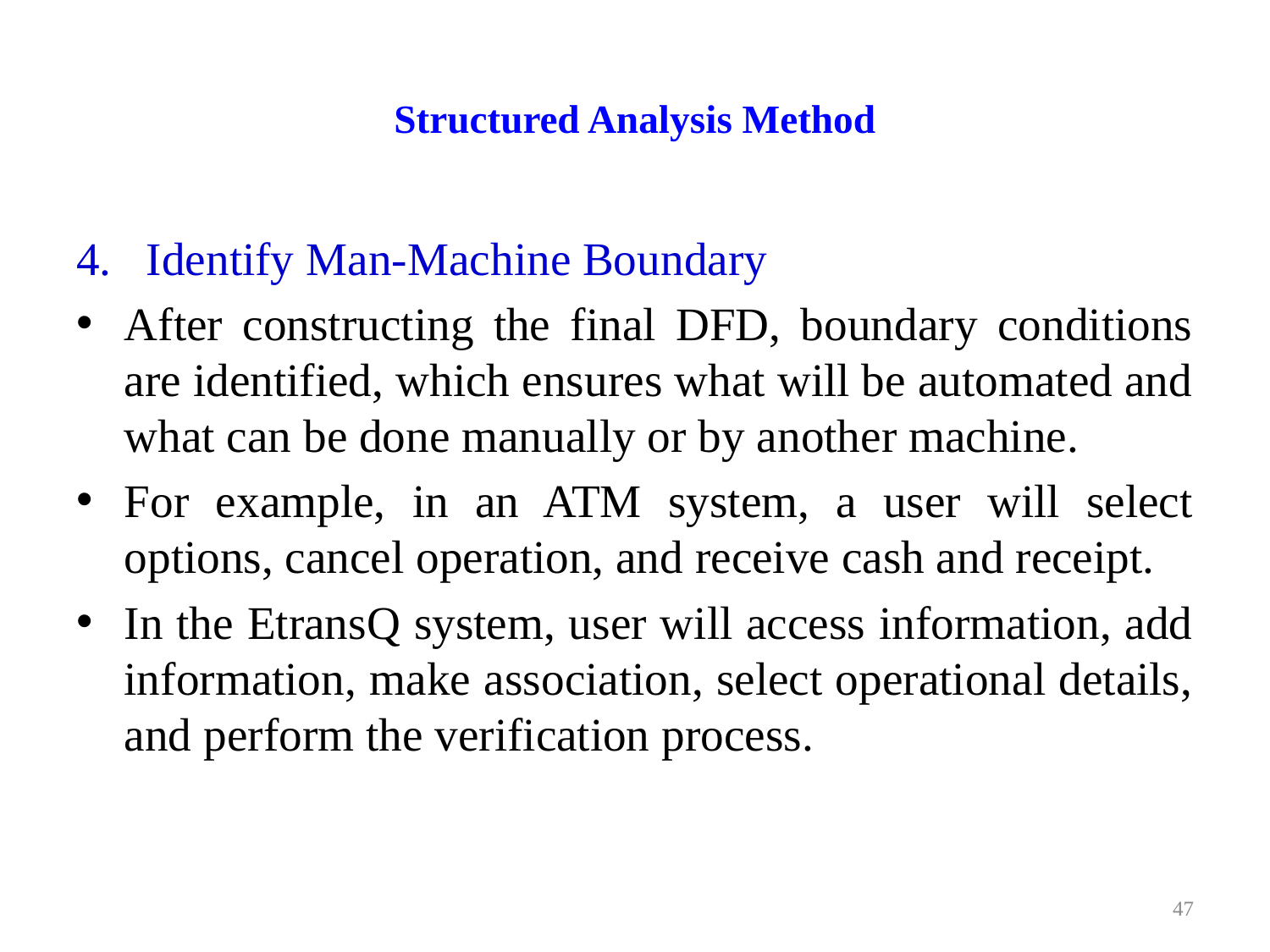

# Structured Analysis Method
4.   Identify Man-Machine Boundary
After constructing the final DFD, boundary conditions are identified, which ensures what will be automated and what can be done manually or by another machine.
For example, in an ATM system, a user will select options, cancel operation, and receive cash and receipt.
In the EtransQ system, user will access information, add information, make association, select operational details, and perform the verification process.

47